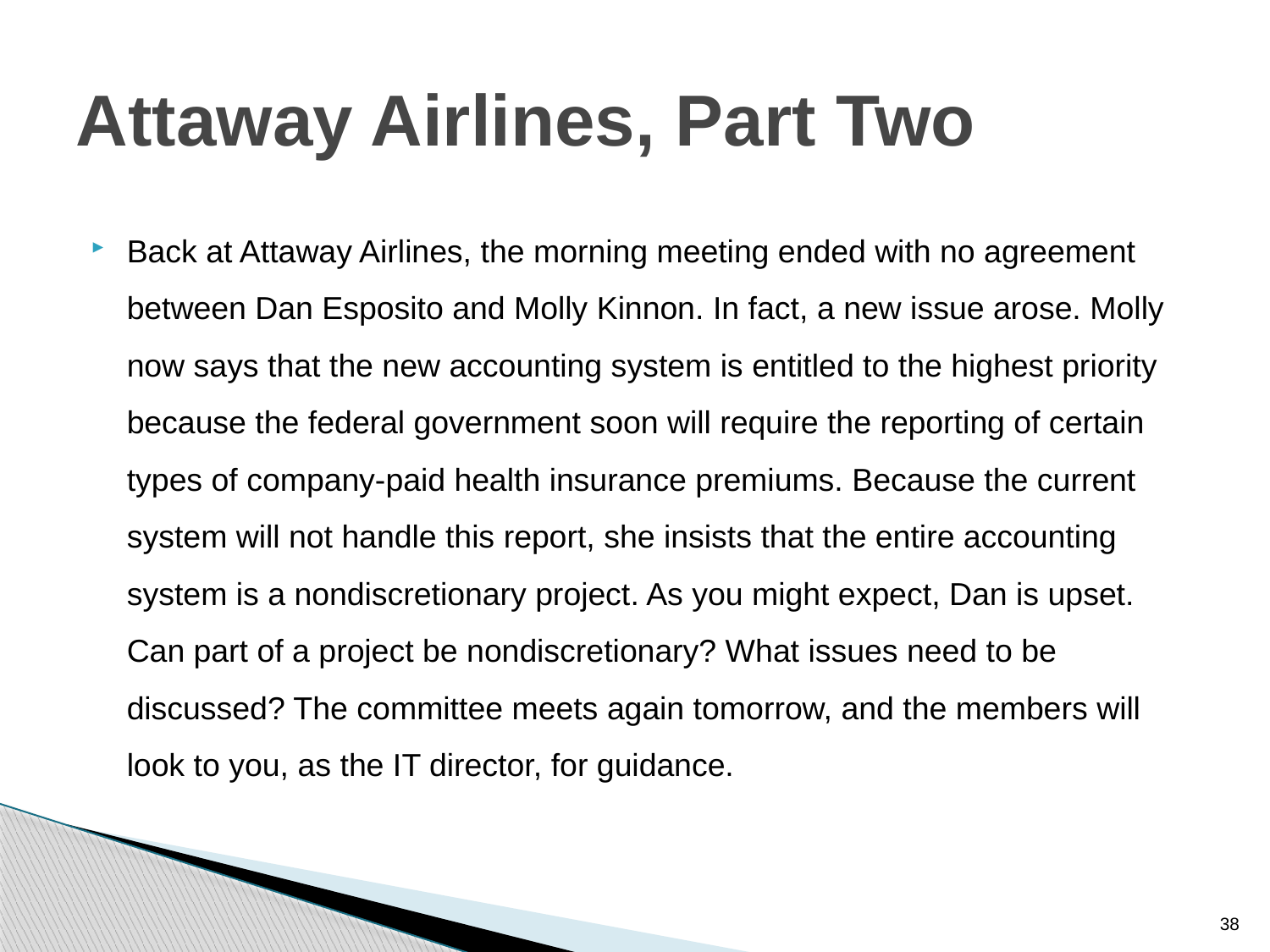

# Attaway Airlines, Part Two
Back at Attaway Airlines, the morning meeting ended with no agreement between Dan Esposito and Molly Kinnon. In fact, a new issue arose. Molly now says that the new accounting system is entitled to the highest priority because the federal government soon will require the reporting of certain types of company-paid health insurance premiums. Because the current system will not handle this report, she insists that the entire accounting system is a nondiscretionary project. As you might expect, Dan is upset. Can part of a project be nondiscretionary? What issues need to be discussed? The committee meets again tomorrow, and the members will look to you, as the IT director, for guidance.

38